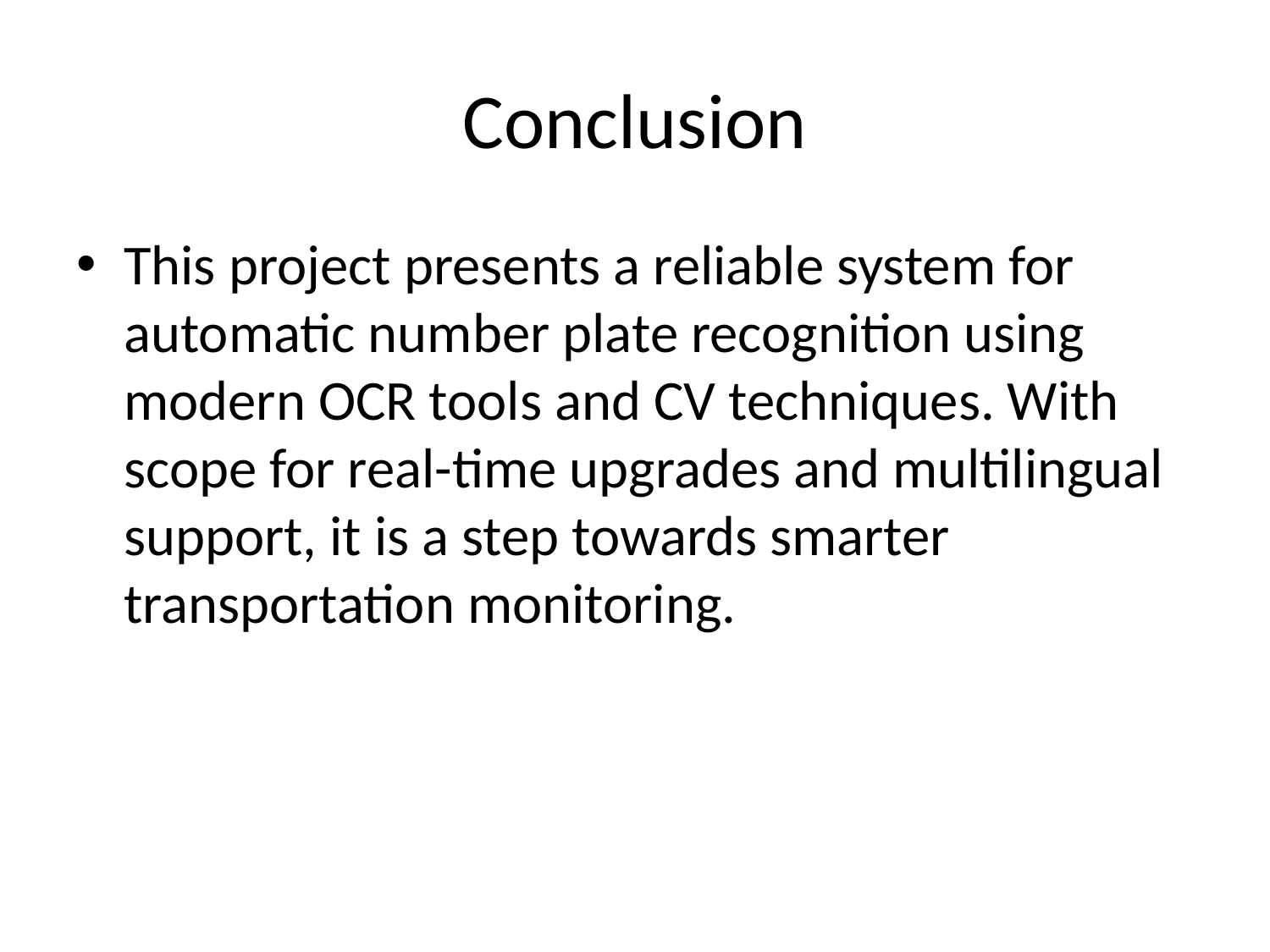

# Conclusion
This project presents a reliable system for automatic number plate recognition using modern OCR tools and CV techniques. With scope for real-time upgrades and multilingual support, it is a step towards smarter transportation monitoring.